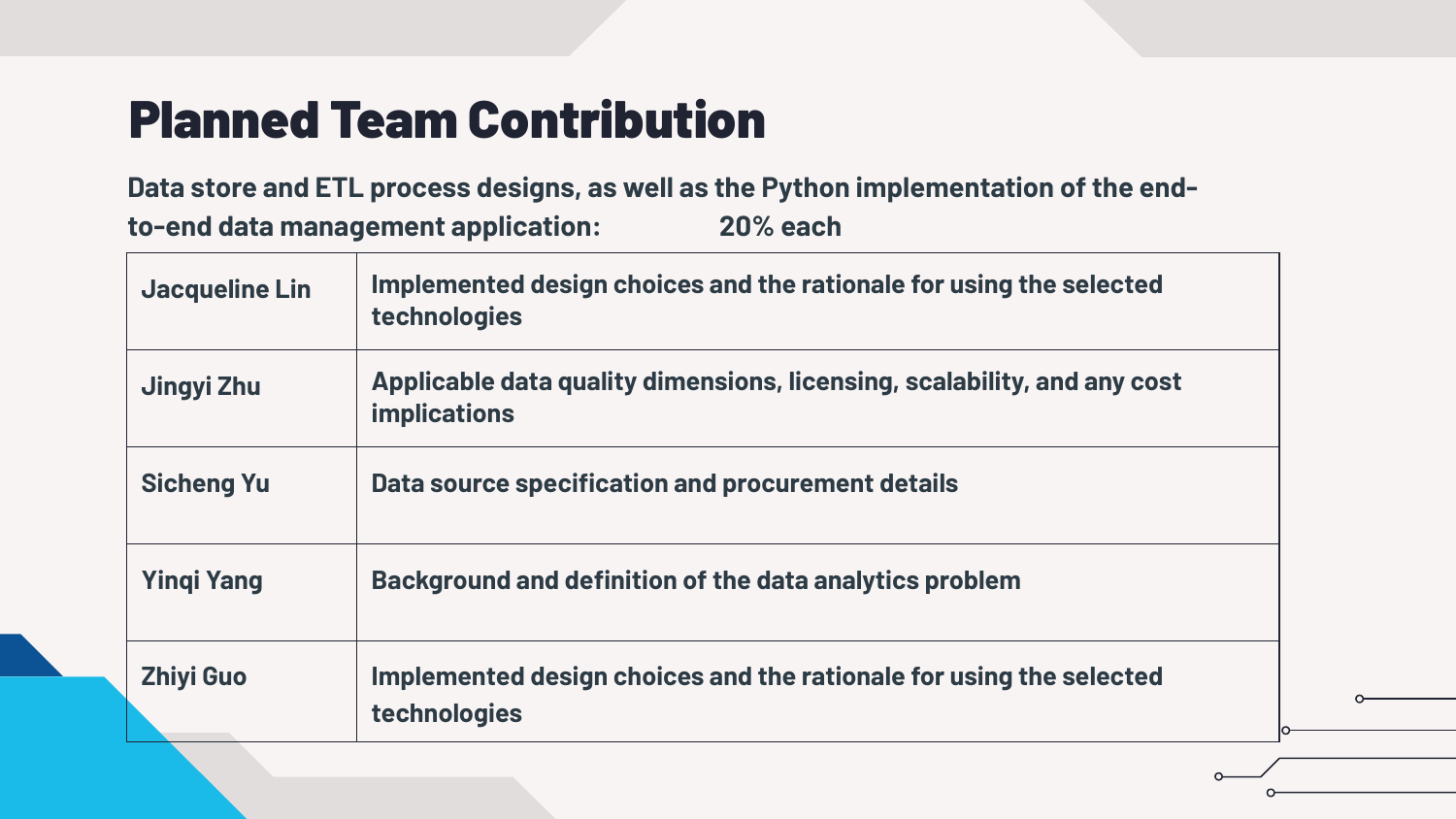

# Planned Team Contribution
Data store and ETL process designs, as well as the Python implementation of the end-to-end data management application:                     20% each
| Jacqueline Lin | Implemented design choices and the rationale for using the selected technologies |
| --- | --- |
| Jingyi Zhu | Applicable data quality dimensions, licensing, scalability, and any cost implications |
| Sicheng Yu | Data source specification and procurement details |
| Yinqi Yang | Background and definition of the data analytics problem |
| Zhiyi Guo | Implemented design choices and the rationale for using the selected technologies |